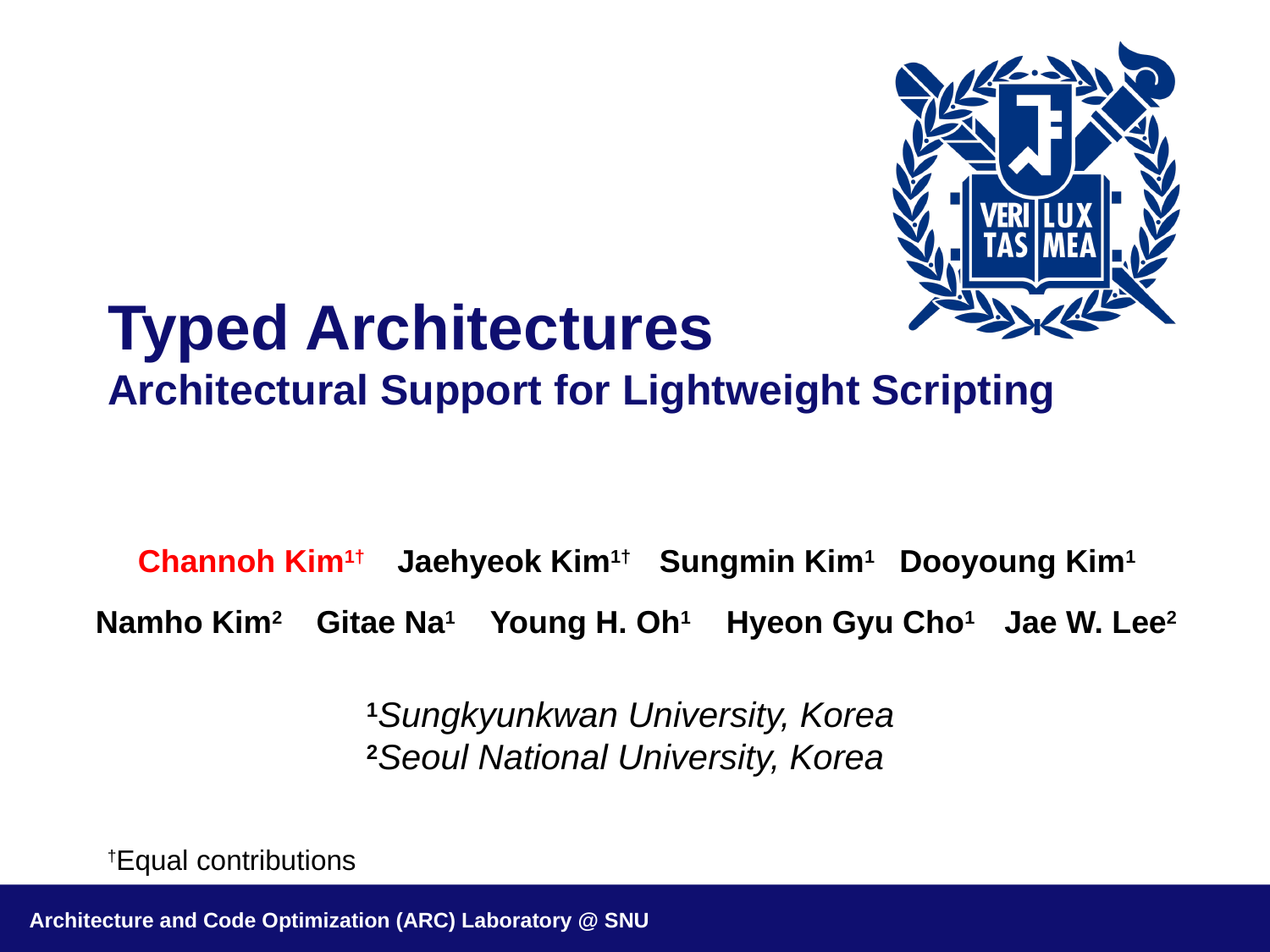

# Typed Architectures Architectural Support for Lightweight Scripting
Channoh Kim1†
Jaehyeok Kim1†
Sungmin Kim1
Dooyoung Kim1
Namho Kim2
Gitae Na1
Young H. Oh1
Hyeon Gyu Cho1
Jae W. Lee2
1Sungkyunkwan University, Korea
2Seoul National University, Korea
†Equal contributions